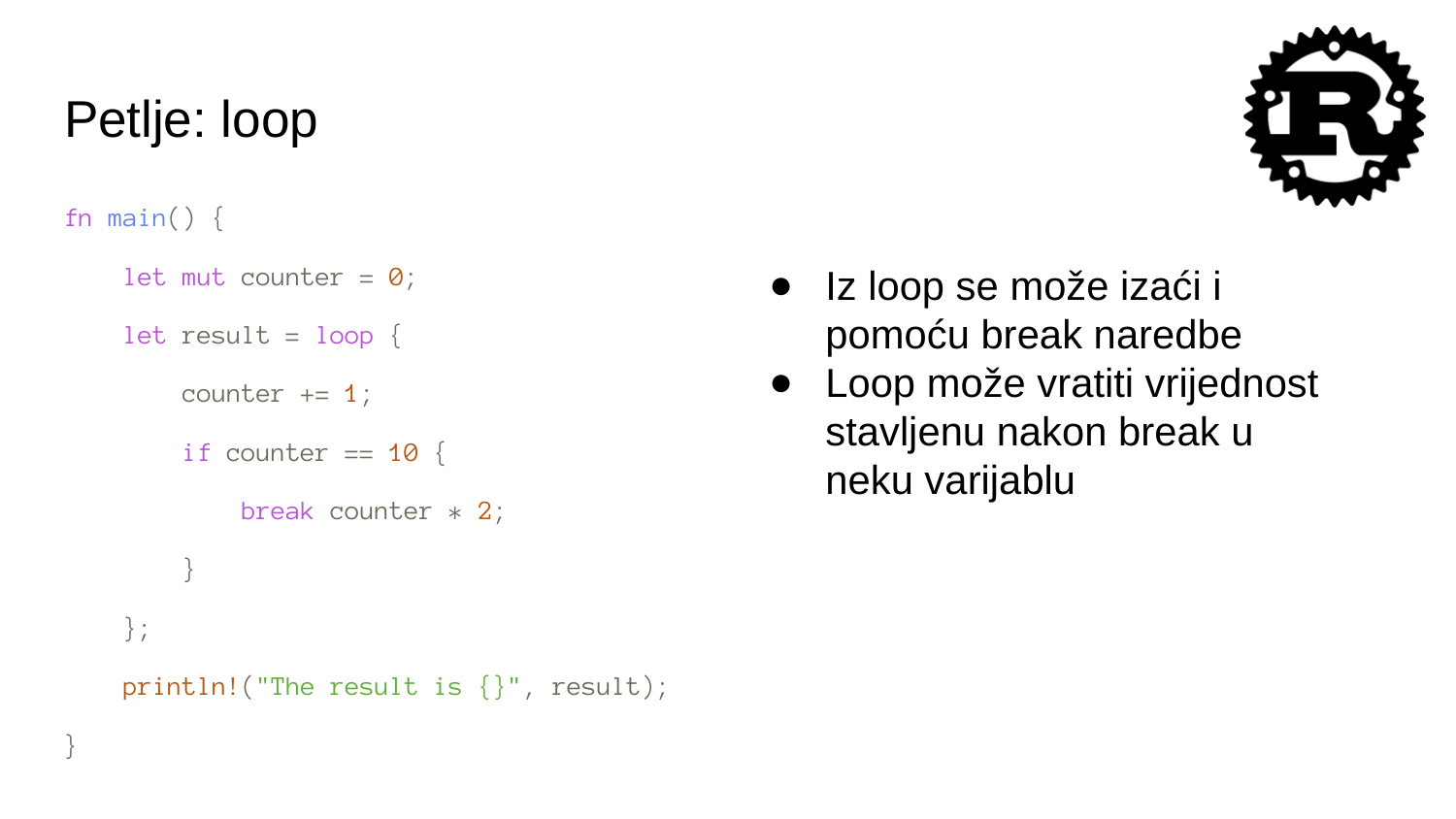

# Petlje: loop
fn main() {
    let mut counter = 0;
    let result = loop {
        counter += 1;
        if counter == 10 {
            break counter * 2;
        }
    };
    println!("The result is {}", result);
}
Iz loop se može izaći i pomoću break naredbe
Loop može vratiti vrijednost stavljenu nakon break u neku varijablu